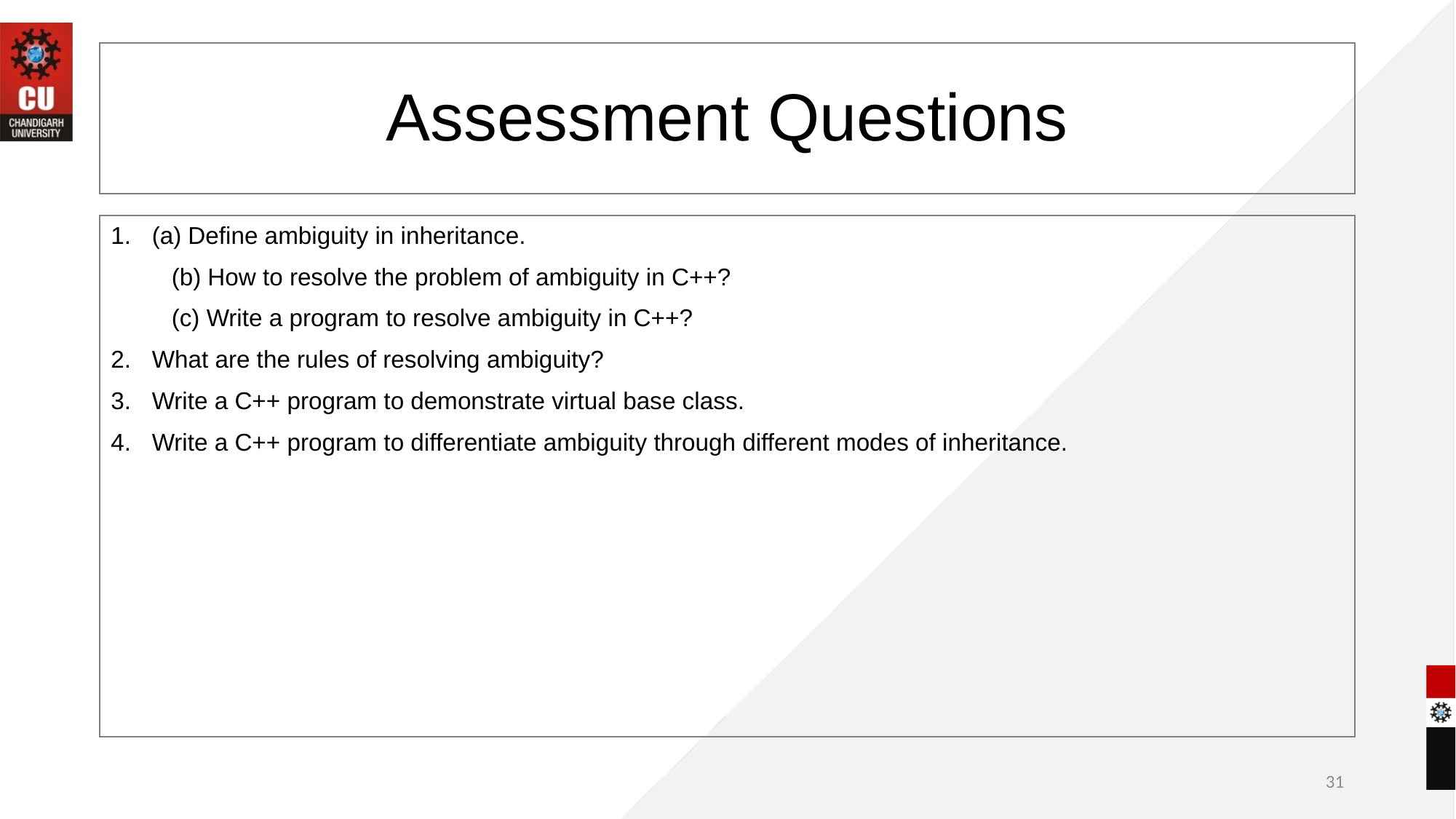

# Assessment Questions

(a) Define ambiguity in inheritance.
         (b) How to resolve the problem of ambiguity in C++?
         (c) Write a program to resolve ambiguity in C++?
What are the rules of resolving ambiguity?
Write a C++ program to demonstrate virtual base class.
Write a C++ program to differentiate ambiguity through different modes of inheritance.

31